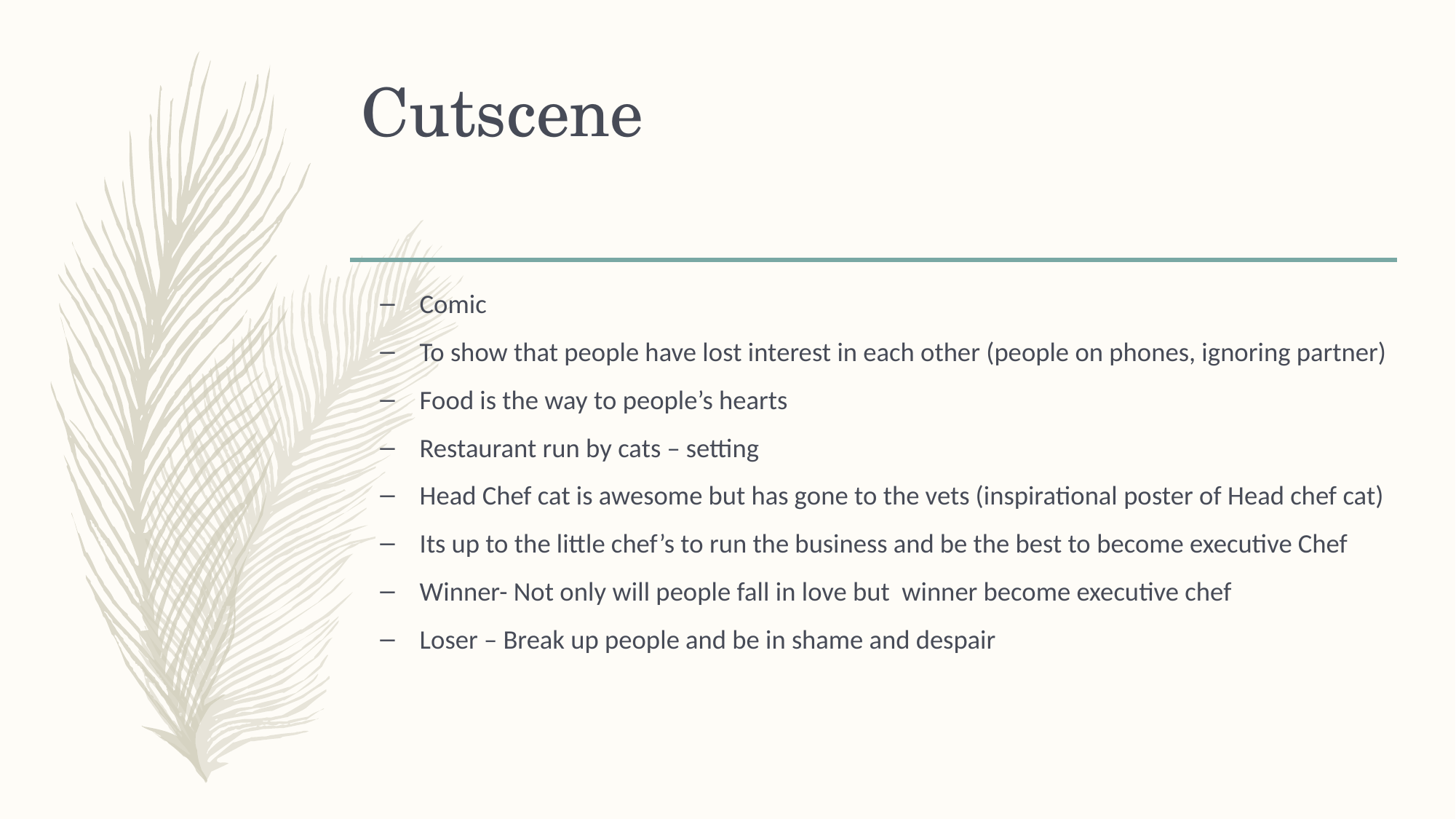

# Cutscene
Comic
To show that people have lost interest in each other (people on phones, ignoring partner)
Food is the way to people’s hearts
Restaurant run by cats – setting
Head Chef cat is awesome but has gone to the vets (inspirational poster of Head chef cat)
Its up to the little chef’s to run the business and be the best to become executive Chef
Winner- Not only will people fall in love but  winner become executive chef
Loser – Break up people and be in shame and despair